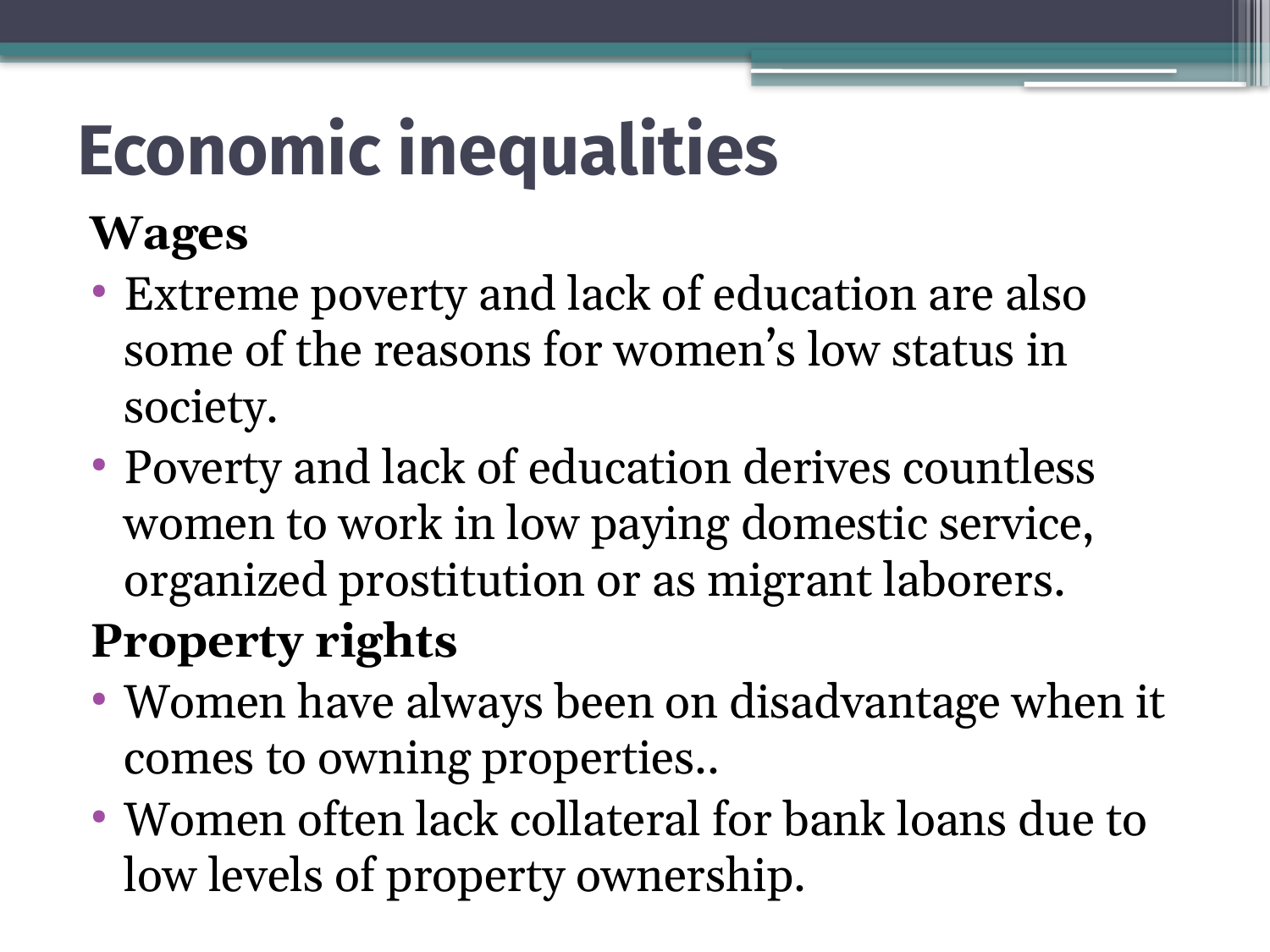

# Economic inequalities
Wages
Extreme poverty and lack of education are also some of the reasons for women’s low status in society.
Poverty and lack of education derives countless women to work in low paying domestic service, organized prostitution or as migrant laborers.
Property rights
Women have always been on disadvantage when it comes to owning properties..
Women often lack collateral for bank loans due to low levels of property ownership.